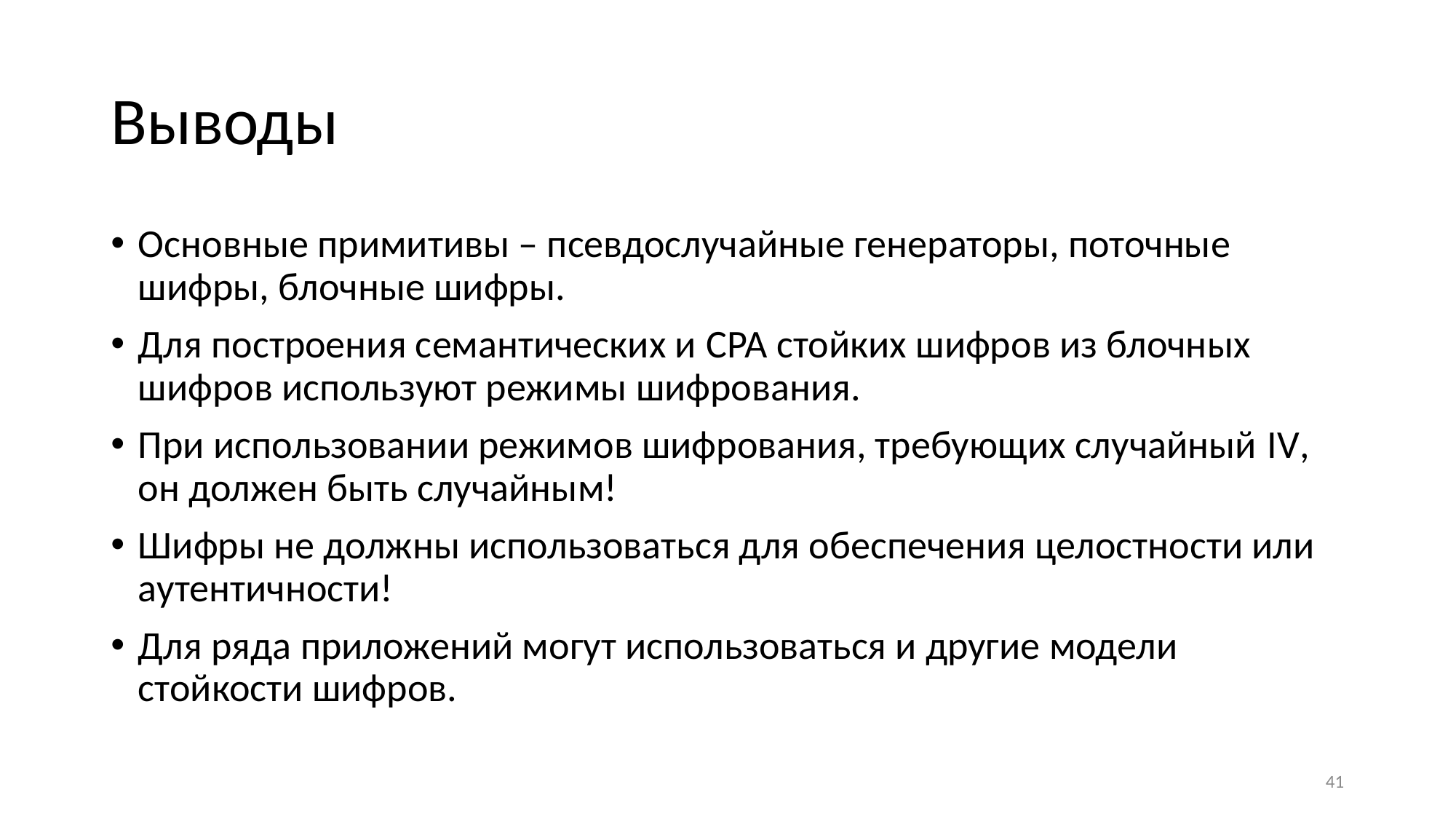

# Выводы
Основные примитивы – псевдослучайные генераторы, поточные шифры, блочные шифры.
Для построения семантических и CPA стойких шифров из блочных шифров используют режимы шифрования.
При использовании режимов шифрования, требующих случайный IV, он должен быть случайным!
Шифры не должны использоваться для обеспечения целостности или аутентичности!
Для ряда приложений могут использоваться и другие модели стойкости шифров.
41